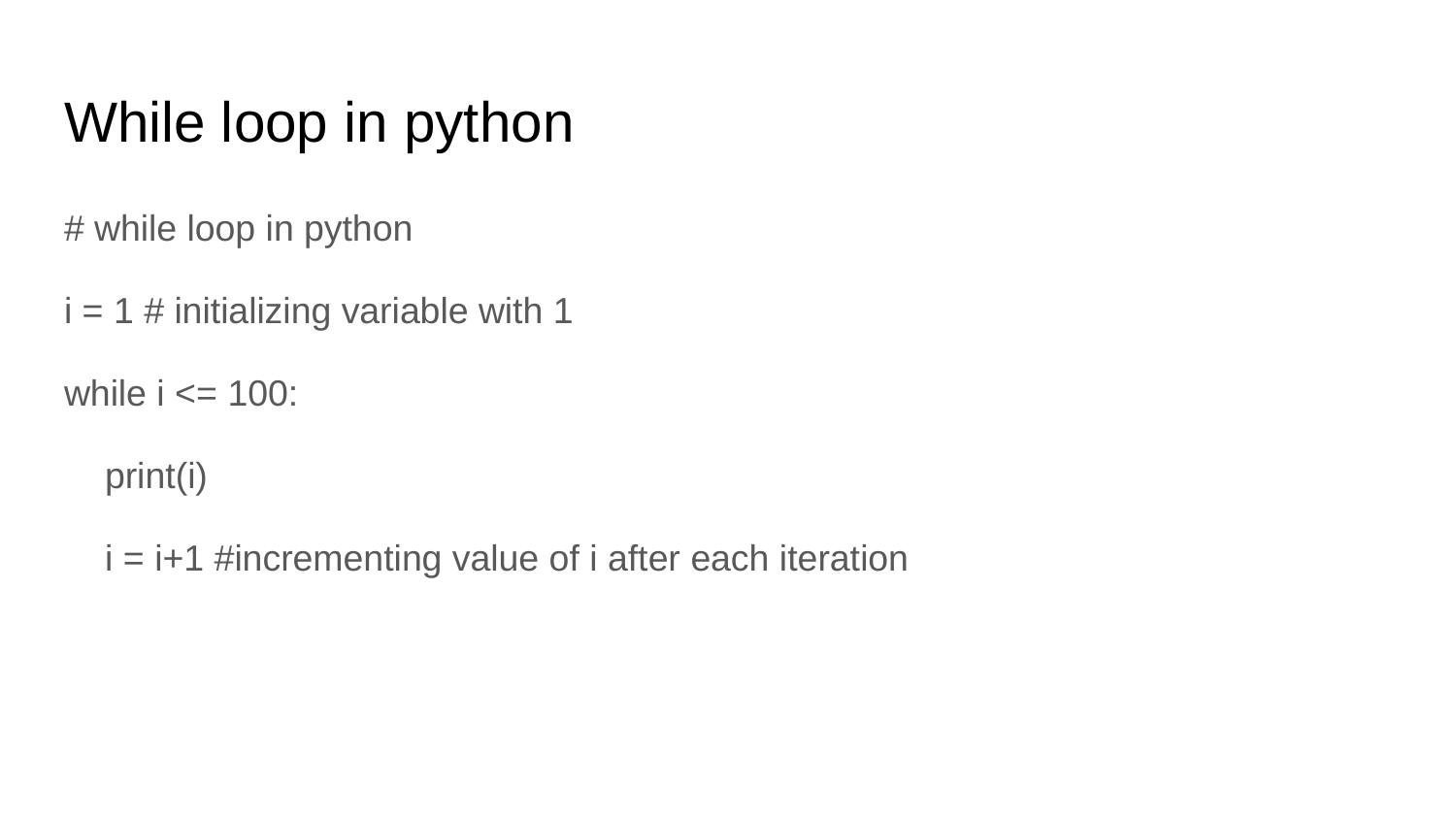

# While loop in python
# while loop in python
i = 1 # initializing variable with 1
while i <= 100:
    print(i)
    i = i+1 #incrementing value of i after each iteration